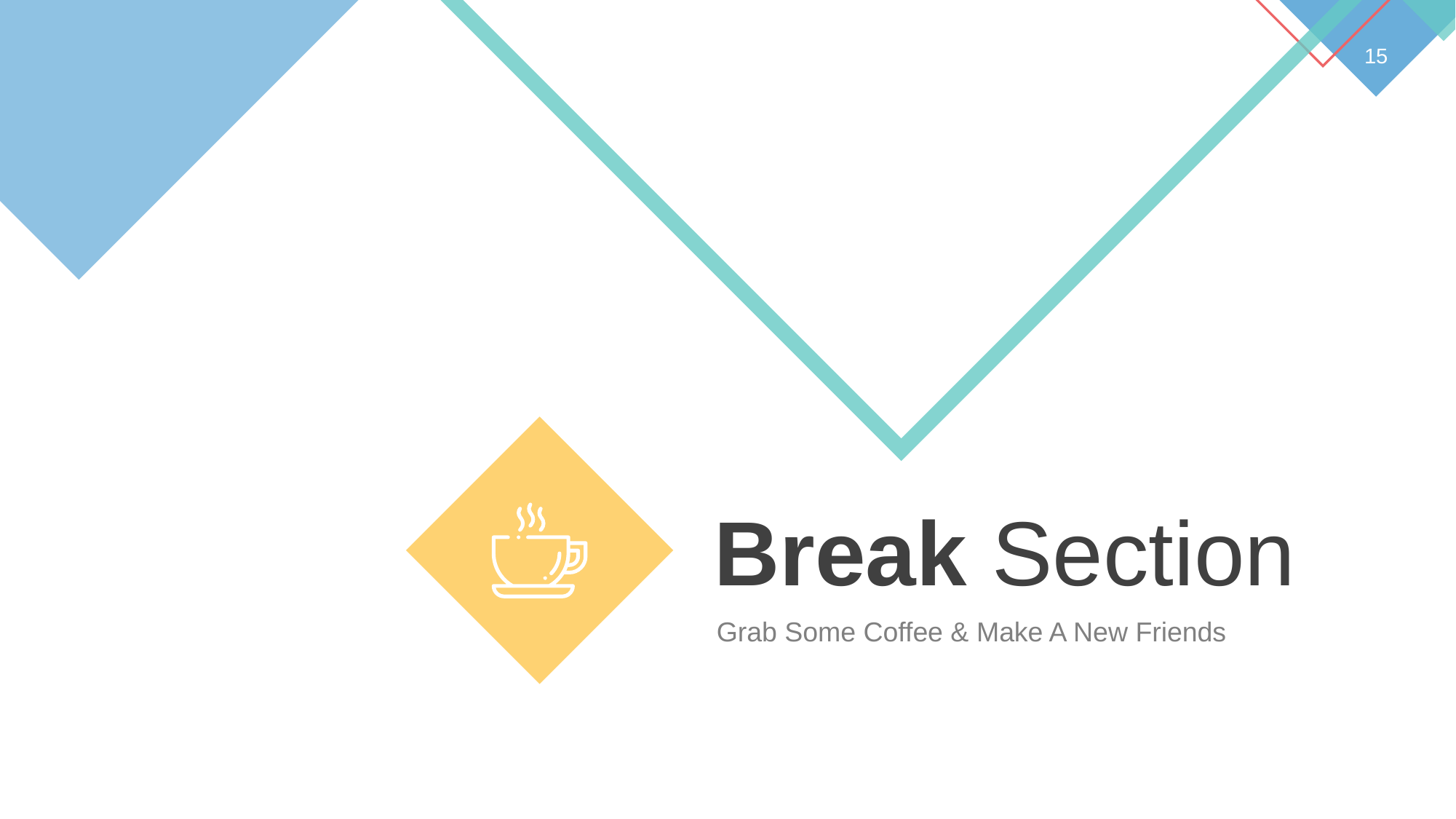

Break Section

Grab Some Coffee & Make A New Friends